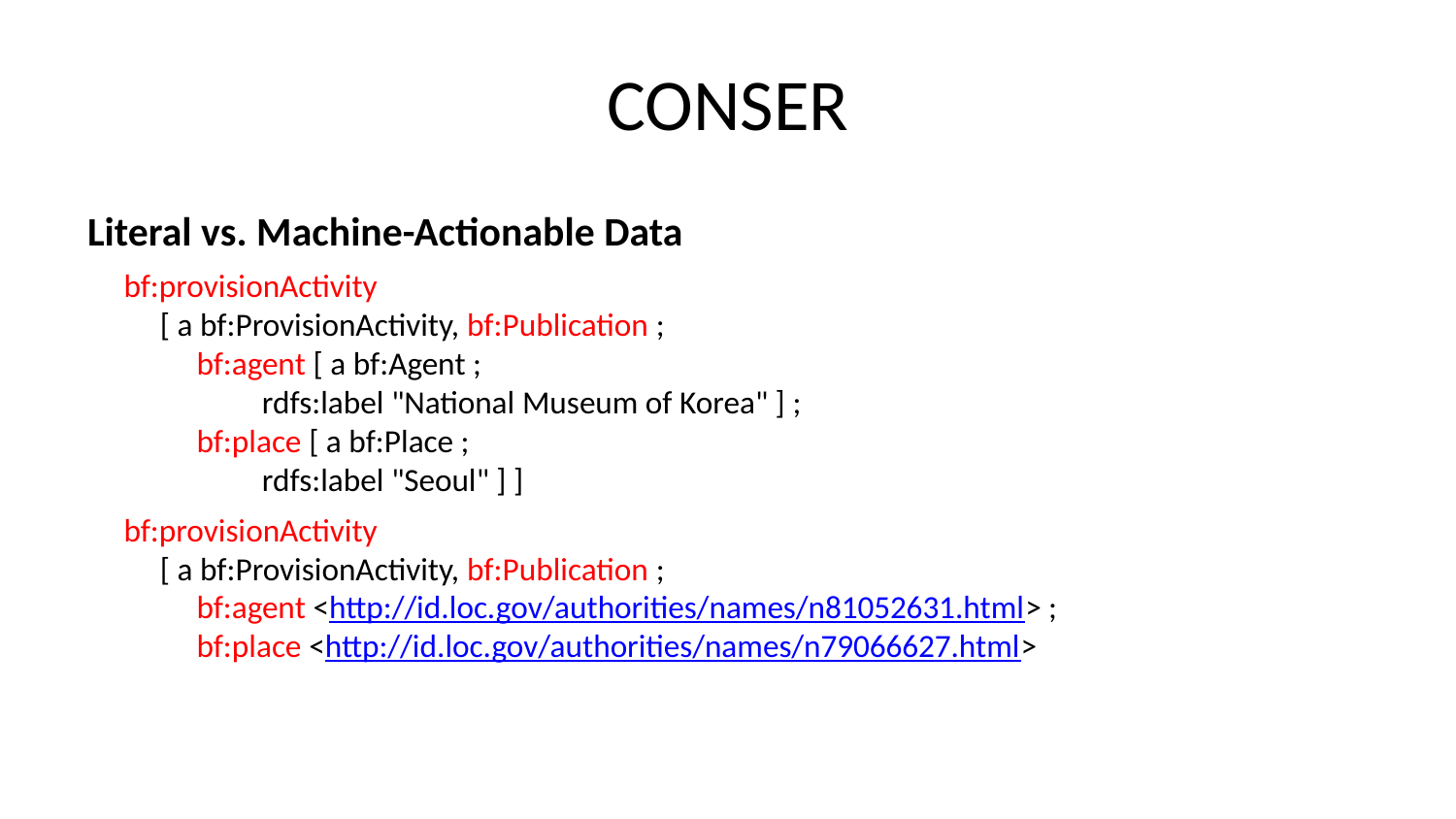

# CONSER
Literal vs. Machine-Actionable Data
     bf:provisionActivity
          [ a bf:ProvisionActivity, bf:Publication ;
               bf:agent [ a bf:Agent ;
                        rdfs:label "National Museum of Korea" ] ;
               bf:place [ a bf:Place ;
                        rdfs:label "Seoul" ] ]
     bf:provisionActivity
          [ a bf:ProvisionActivity, bf:Publication ;
               bf:agent <http://id.loc.gov/authorities/names/n81052631.html> ;
               bf:place <http://id.loc.gov/authorities/names/n79066627.html>